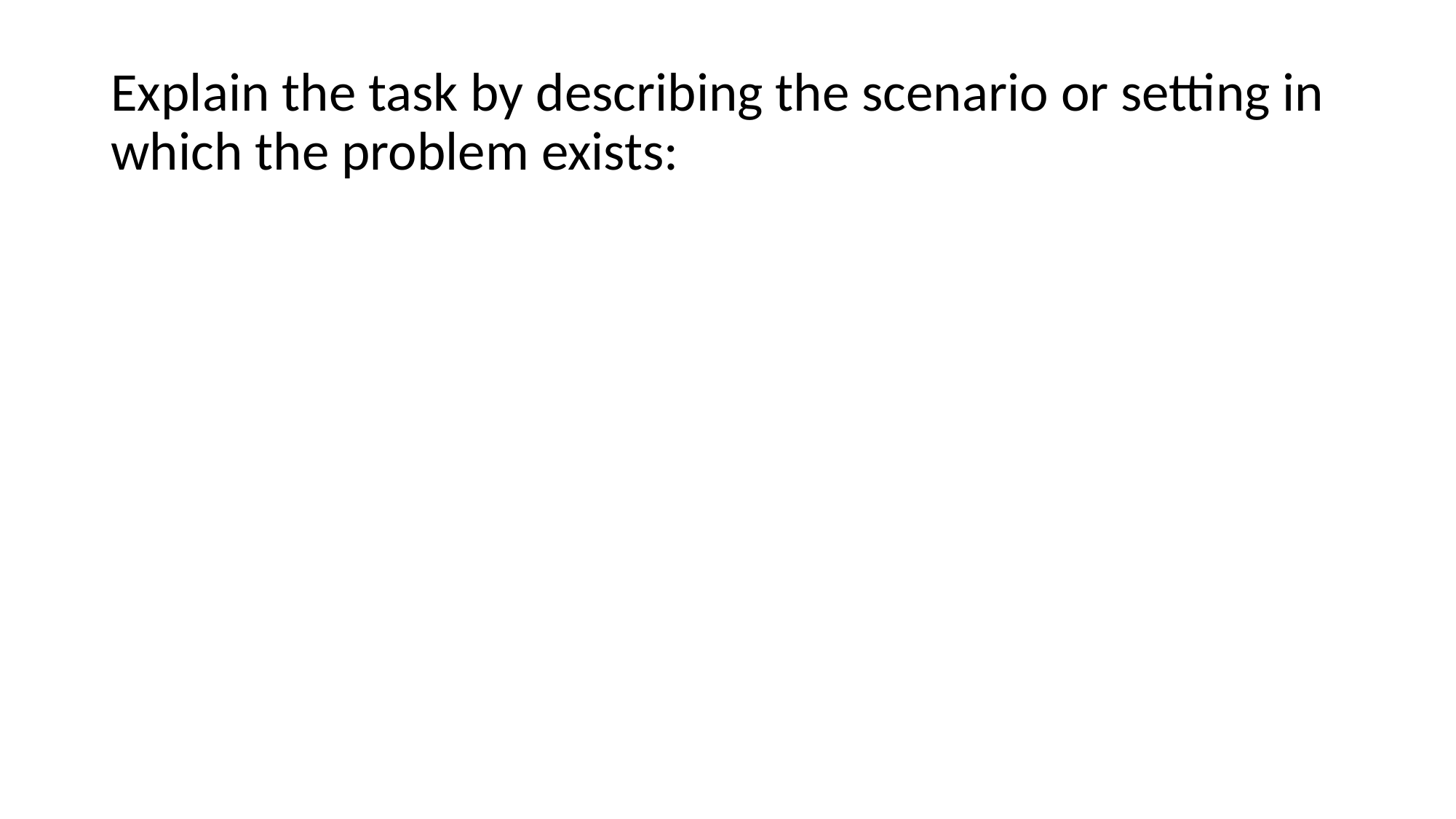

# Explain the task by describing the scenario or setting in which the problem exists: